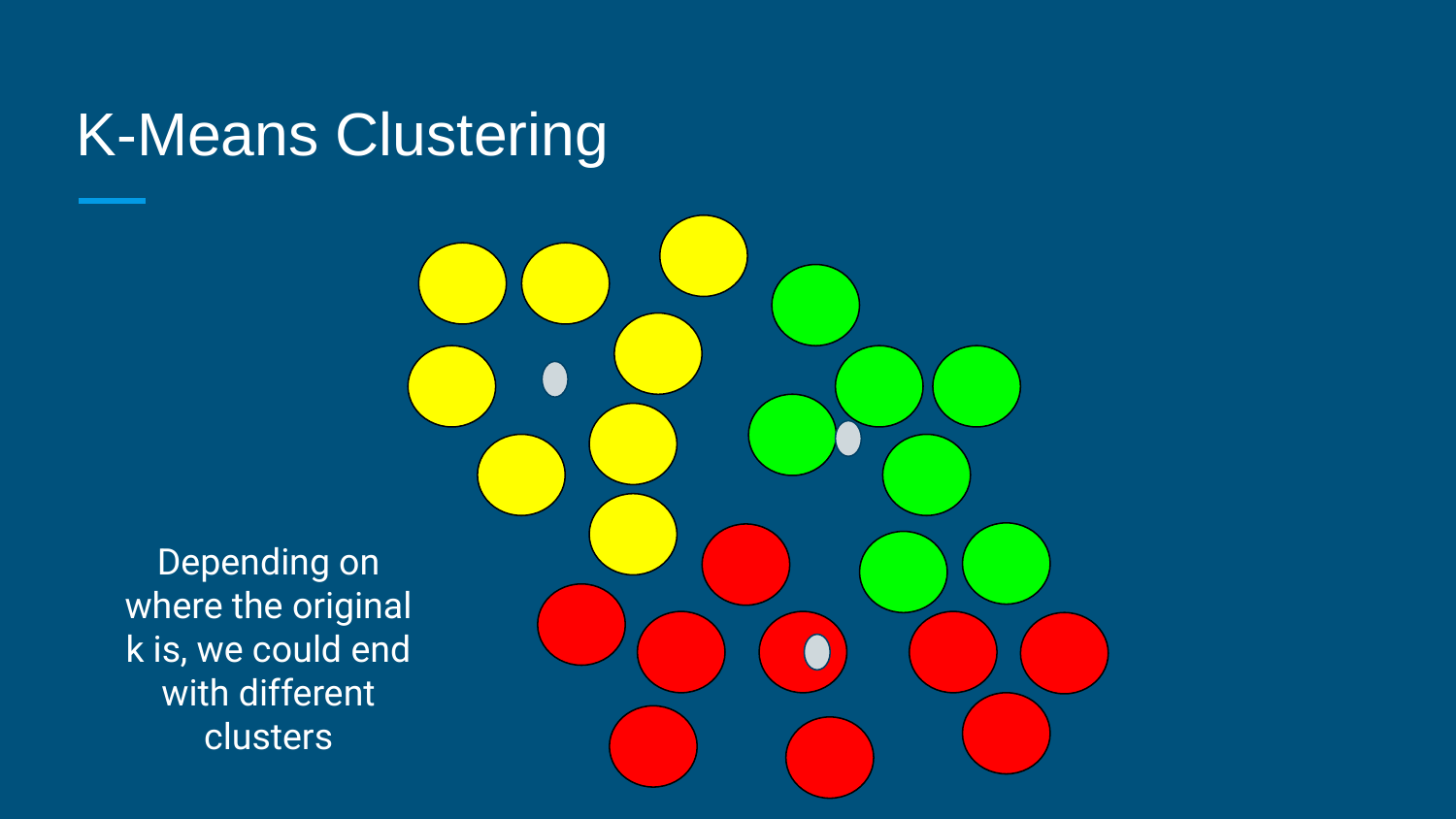

# K-Means Clustering

Depending on where the original k is, we could end with different clusters